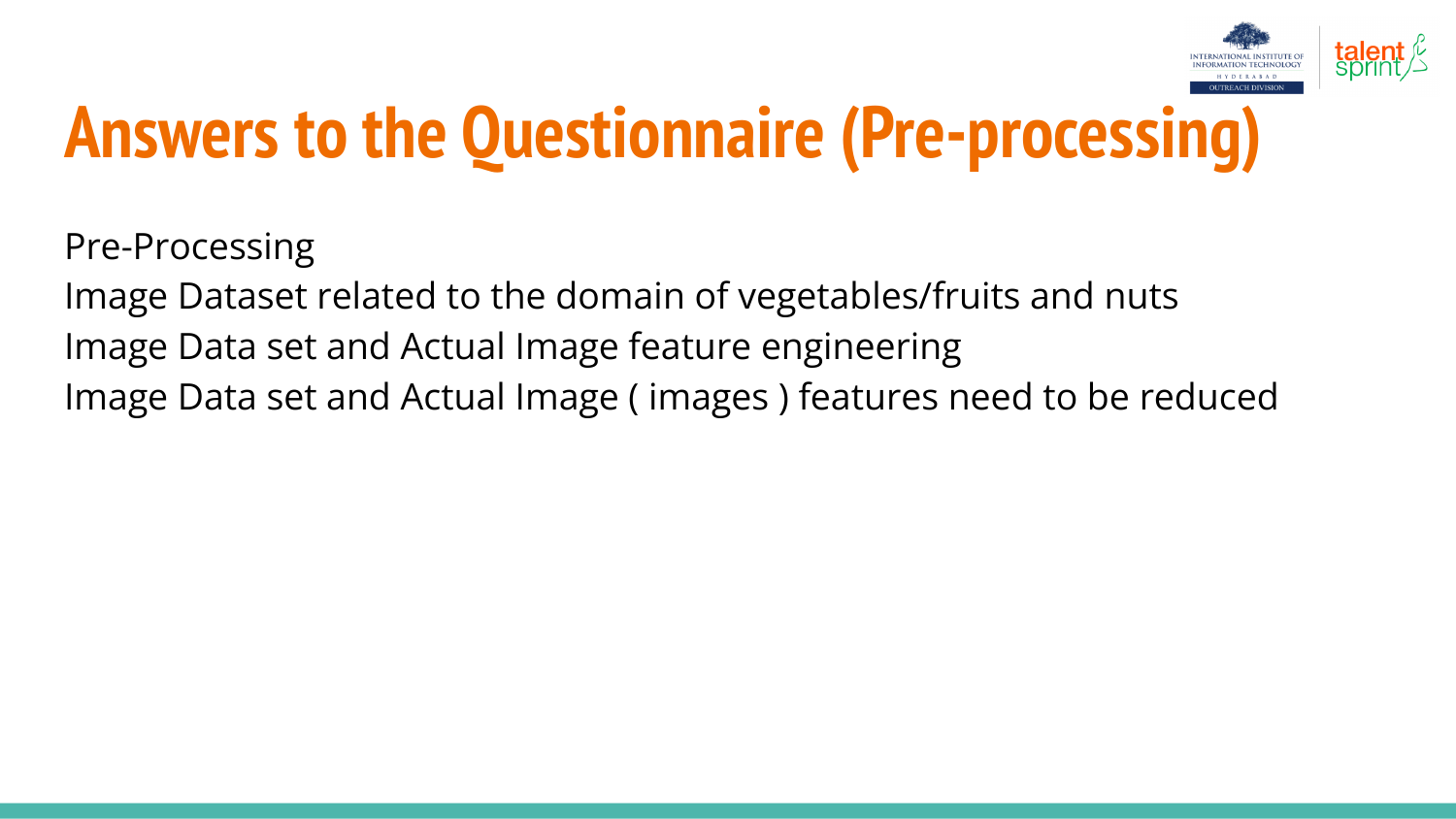

# Answers to the Questionnaire (Pre-processing)
Pre-Processing
Image Dataset related to the domain of vegetables/fruits and nuts
Image Data set and Actual Image feature engineering
Image Data set and Actual Image ( images ) features need to be reduced